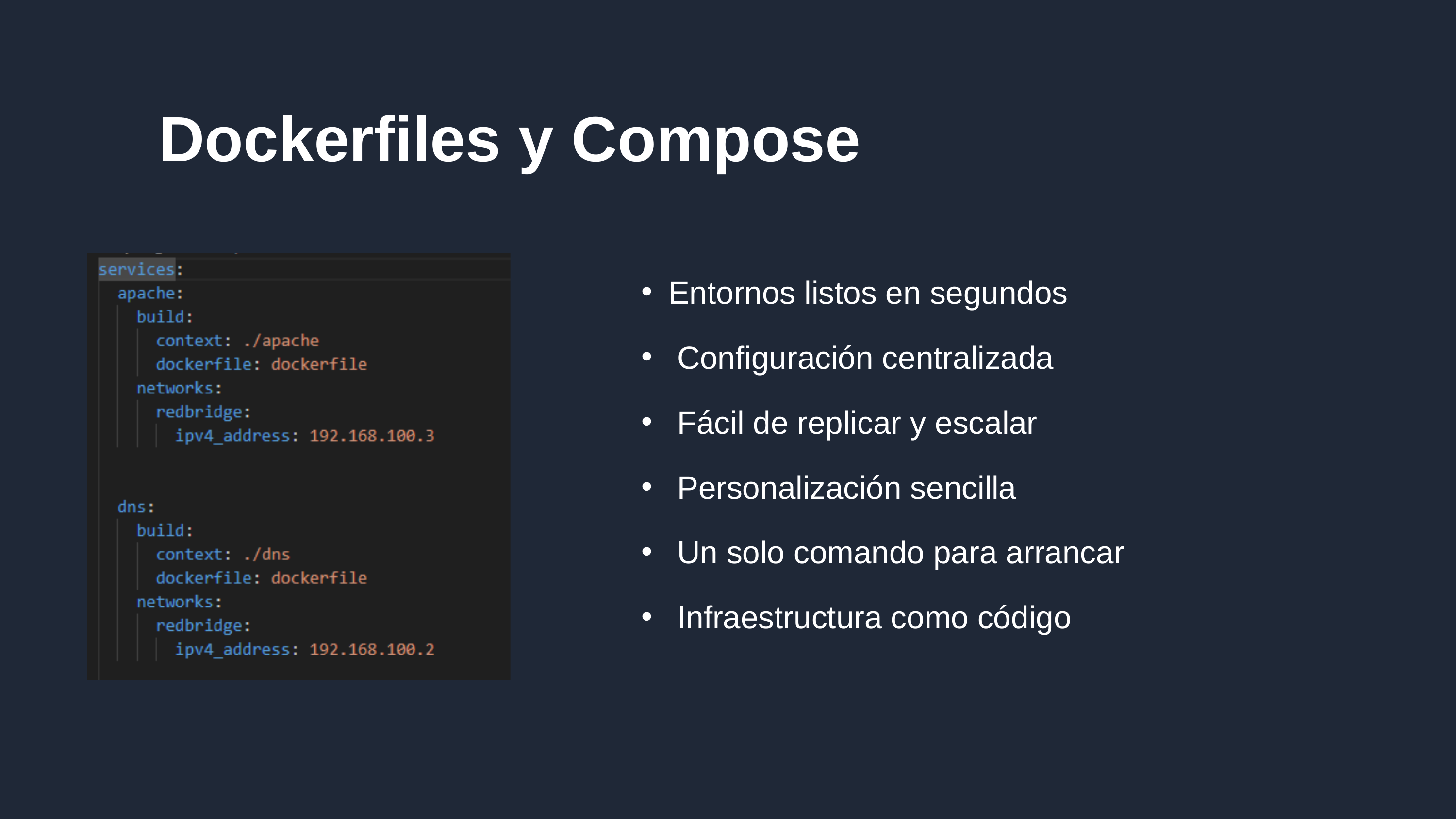

Dockerfiles y Compose

Entornos listos en segundos

 Configuración centralizada

 Fácil de replicar y escalar

 Personalización sencilla

 Un solo comando para arrancar

 Infraestructura como código